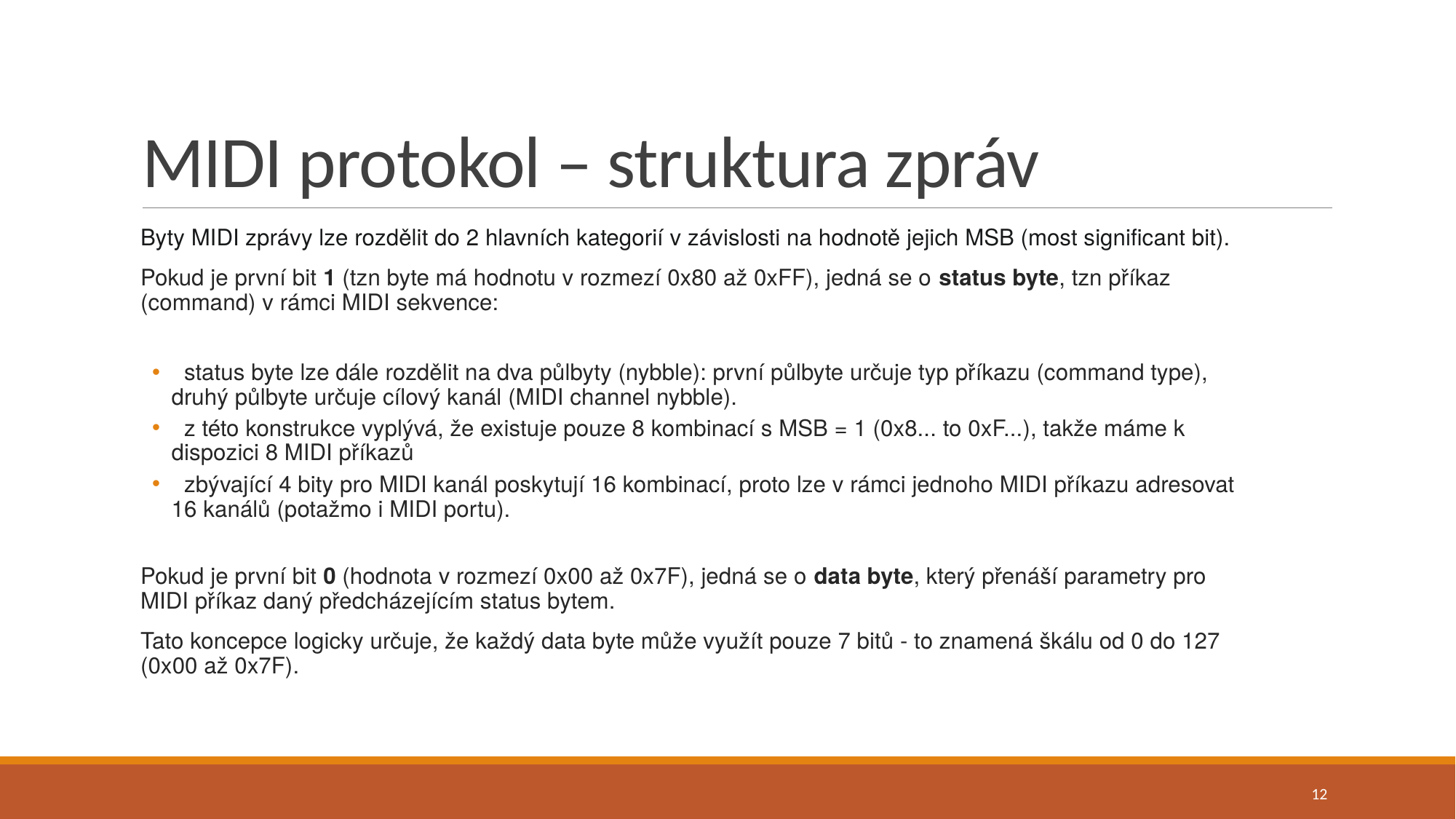

# MIDI protokol – struktura zpráv
Byty MIDI zprávy lze rozdělit do 2 hlavních kategorií v závislosti na hodnotě jejich MSB (most significant bit).
Pokud je první bit 1 (tzn byte má hodnotu v rozmezí 0x80 až 0xFF), jedná se o status byte, tzn příkaz (command) v rámci MIDI sekvence:

  status byte lze dále rozdělit na dva půlbyty (nybble): první půlbyte určuje typ příkazu (command type), druhý půlbyte určuje cílový kanál (MIDI channel nybble).
  z této konstrukce vyplývá, že existuje pouze 8 kombinací s MSB = 1 (0x8... to 0xF...), takže máme k dispozici 8 MIDI příkazů
  zbývající 4 bity pro MIDI kanál poskytují 16 kombinací, proto lze v rámci jednoho MIDI příkazu adresovat 16 kanálů (potažmo i MIDI portu).
Pokud je první bit 0 (hodnota v rozmezí 0x00 až 0x7F), jedná se o data byte, který přenáší parametry pro MIDI příkaz daný předcházejícím status bytem.
Tato koncepce logicky určuje, že každý data byte může využít pouze 7 bitů - to znamená škálu od 0 do 127 (0x00 až 0x7F).

12